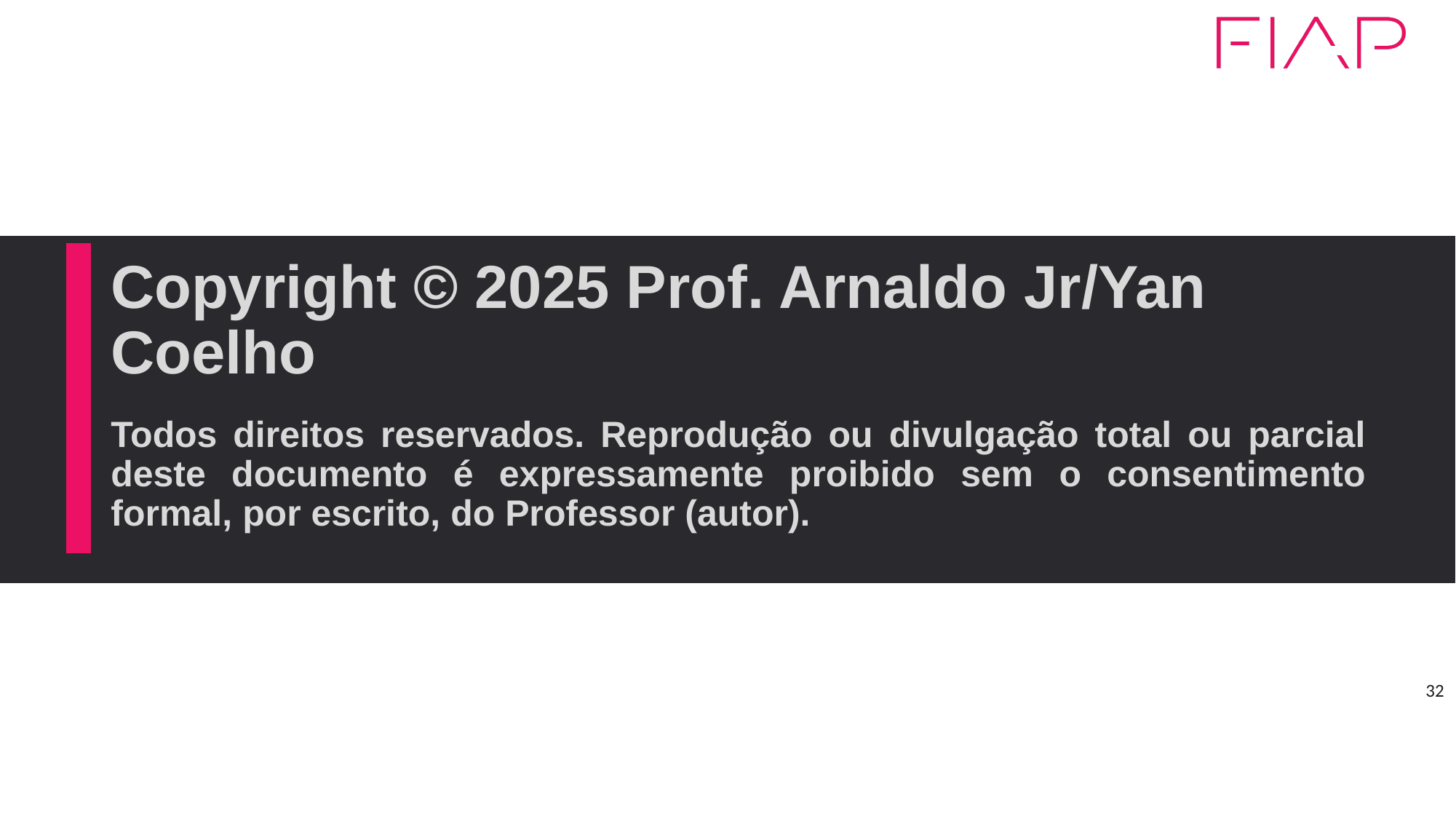

# Copyright © 2025 Prof. Arnaldo Jr/Yan Coelho
32